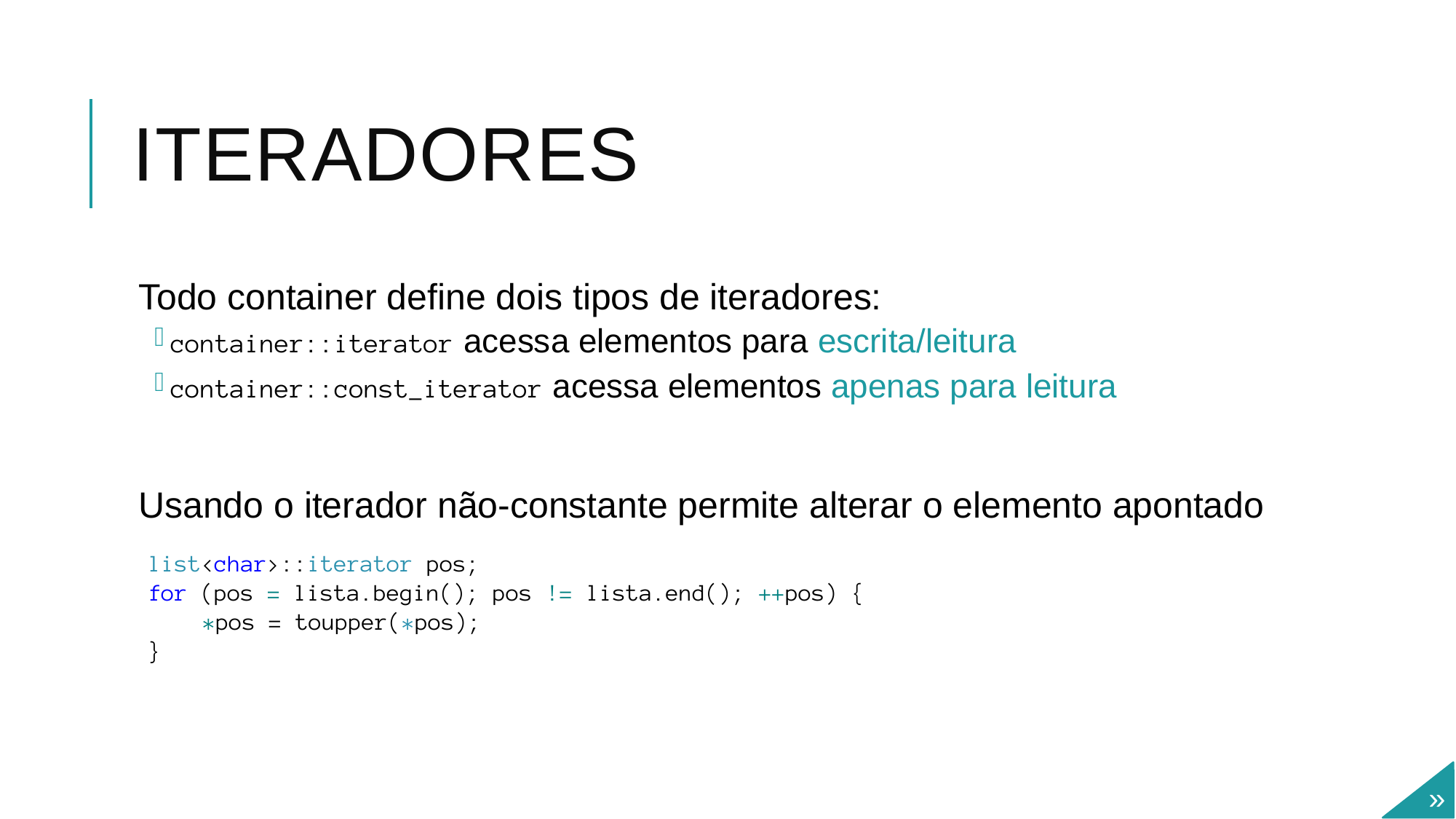

# iteradores
Todo container define dois tipos de iteradores:
container::iterator acessa elementos para escrita/leitura
container::const_iterator acessa elementos apenas para leitura

Usando o iterador não-constante permite alterar o elemento apontado

list<char>::iterator pos;
for (pos = lista.begin(); pos != lista.end(); ++pos) {
*pos = toupper(*pos);
}

»